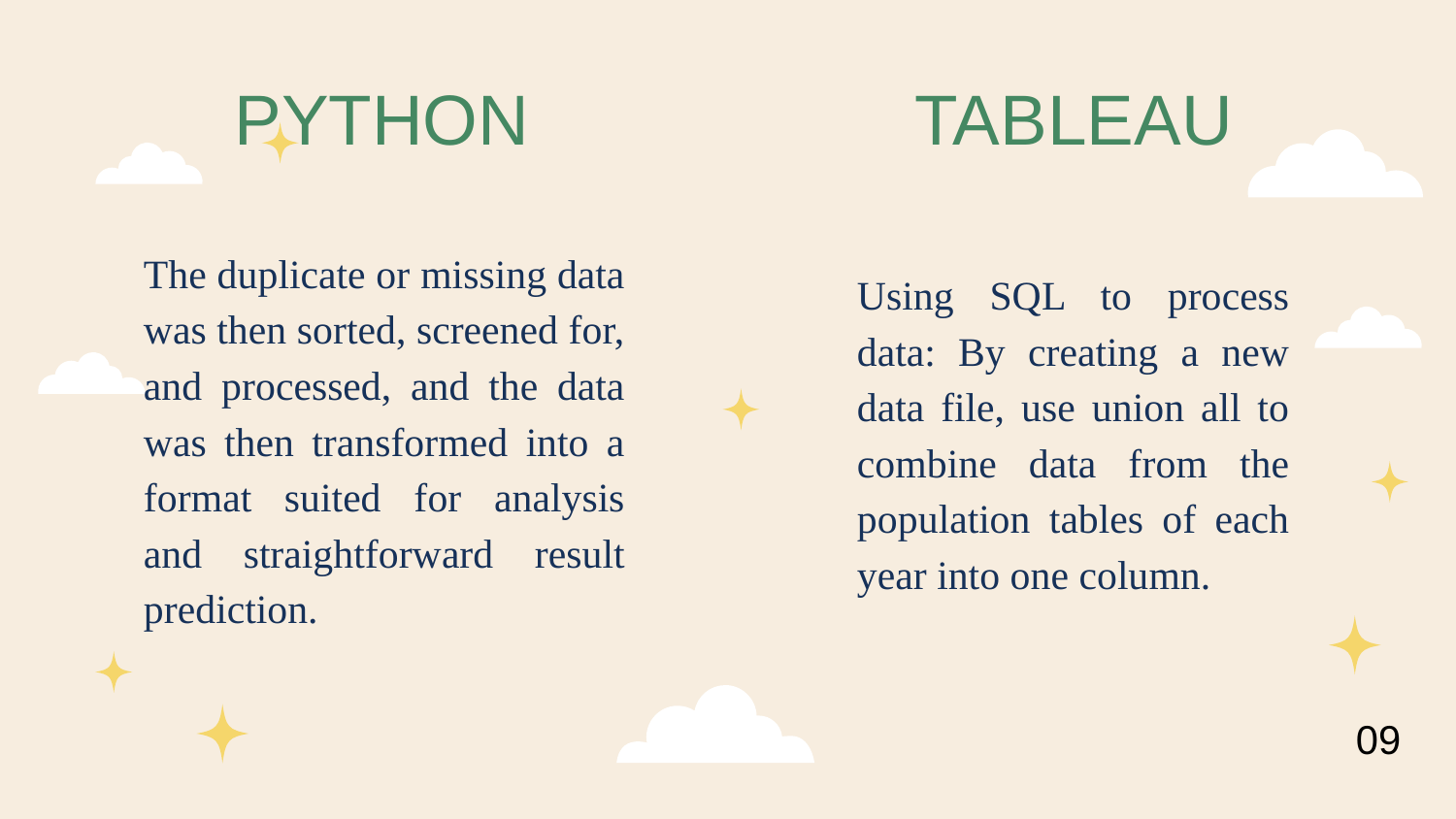

# PYTHON
TABLEAU

The duplicate or missing data was then sorted, screened for, and processed, and the data was then transformed into a format suited for analysis and straightforward result prediction.
Using SQL to process data: By creating a new data file, use union all to combine data from the population tables of each year into one column.

09